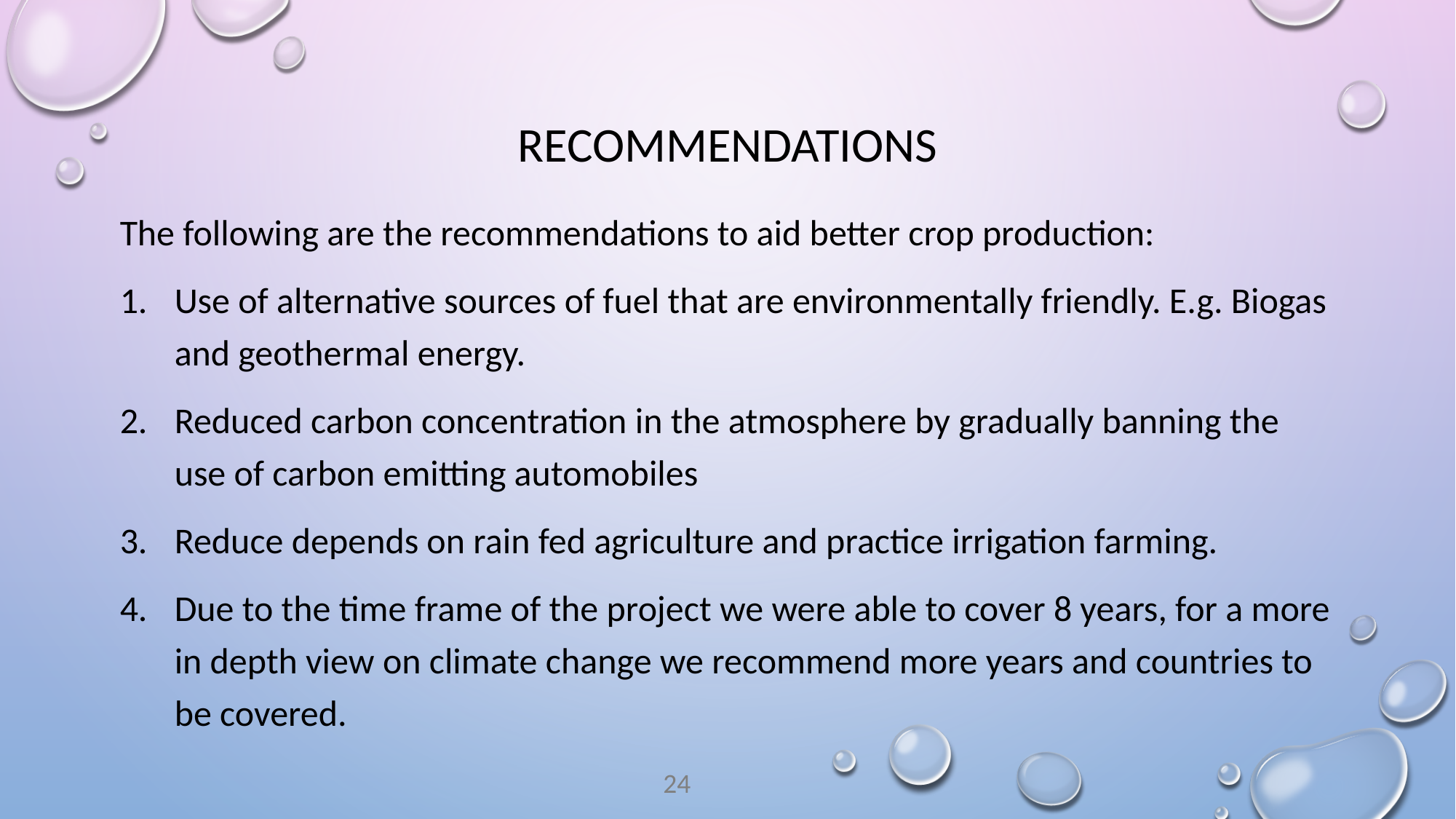

# RECOMMENDATIONS
The following are the recommendations to aid better crop production:
Use of alternative sources of fuel that are environmentally friendly. E.g. Biogas and geothermal energy.
Reduced carbon concentration in the atmosphere by gradually banning the use of carbon emitting automobiles
Reduce depends on rain fed agriculture and practice irrigation farming.
Due to the time frame of the project we were able to cover 8 years, for a more in depth view on climate change we recommend more years and countries to be covered.
24